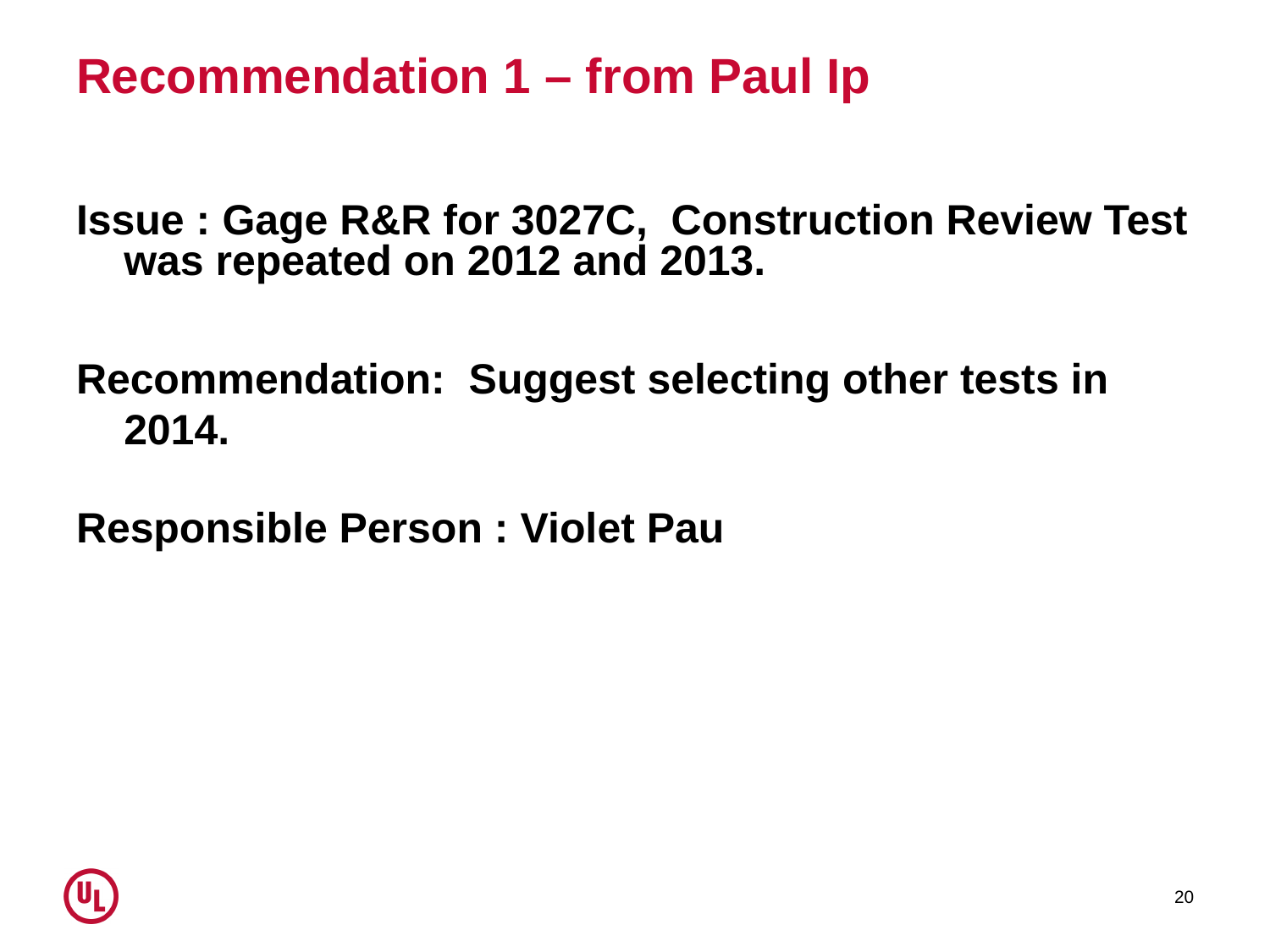

# Recommendation 1 – from Paul Ip
Issue : Gage R&R for 3027C,  Construction Review Test was repeated on 2012 and 2013.

Recommendation:  Suggest selecting other tests in 2014.

Responsible Person : Violet Pau
20